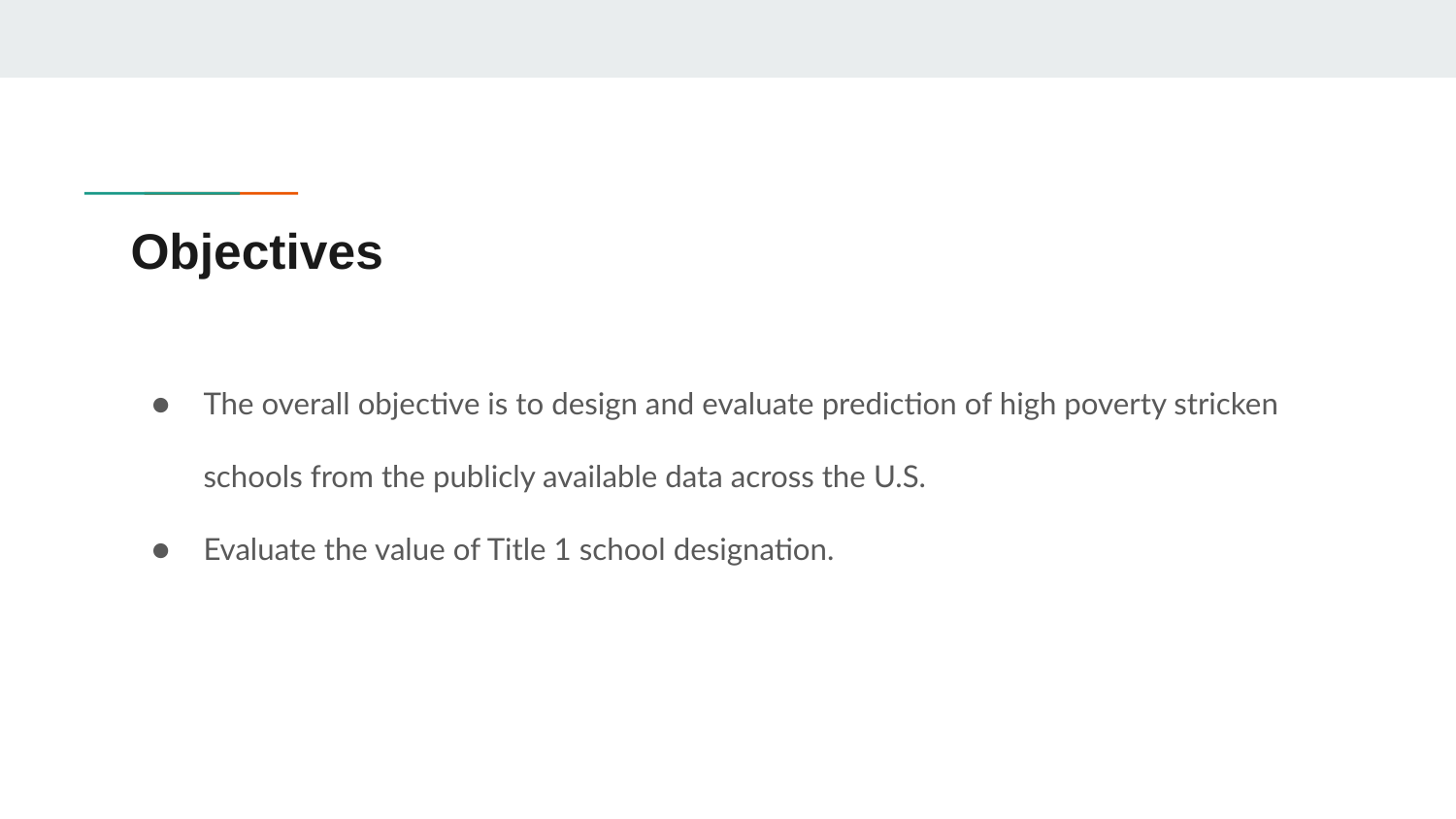

# Objectives
The overall objective is to design and evaluate prediction of high poverty stricken schools from the publicly available data across the U.S.
Evaluate the value of Title 1 school designation.